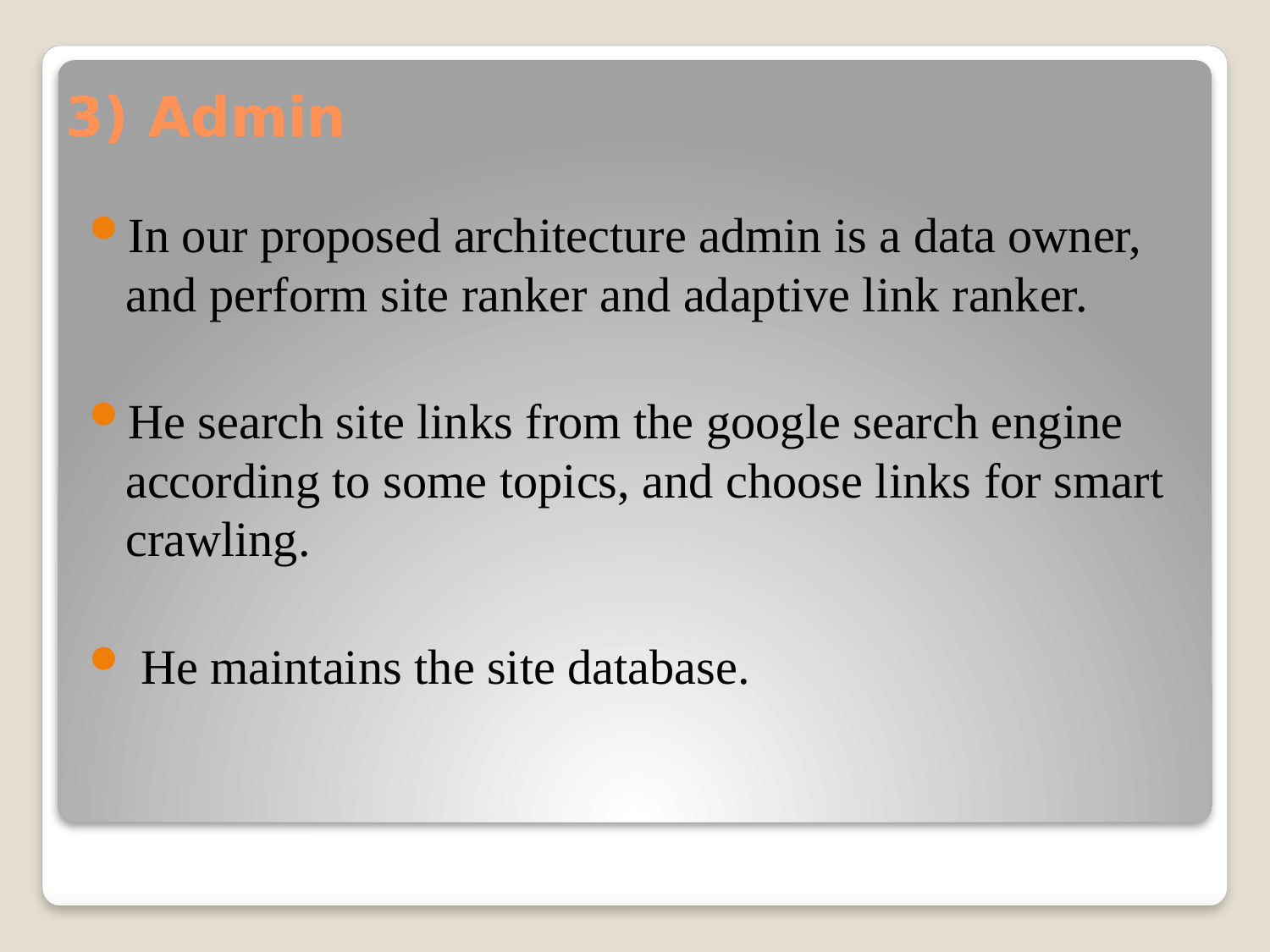

# 3) Admin
In our proposed architecture admin is a data owner, and perform site ranker and adaptive link ranker.

He search site links from the google search engine according to some topics, and choose links for smart crawling.

 He maintains the site database.